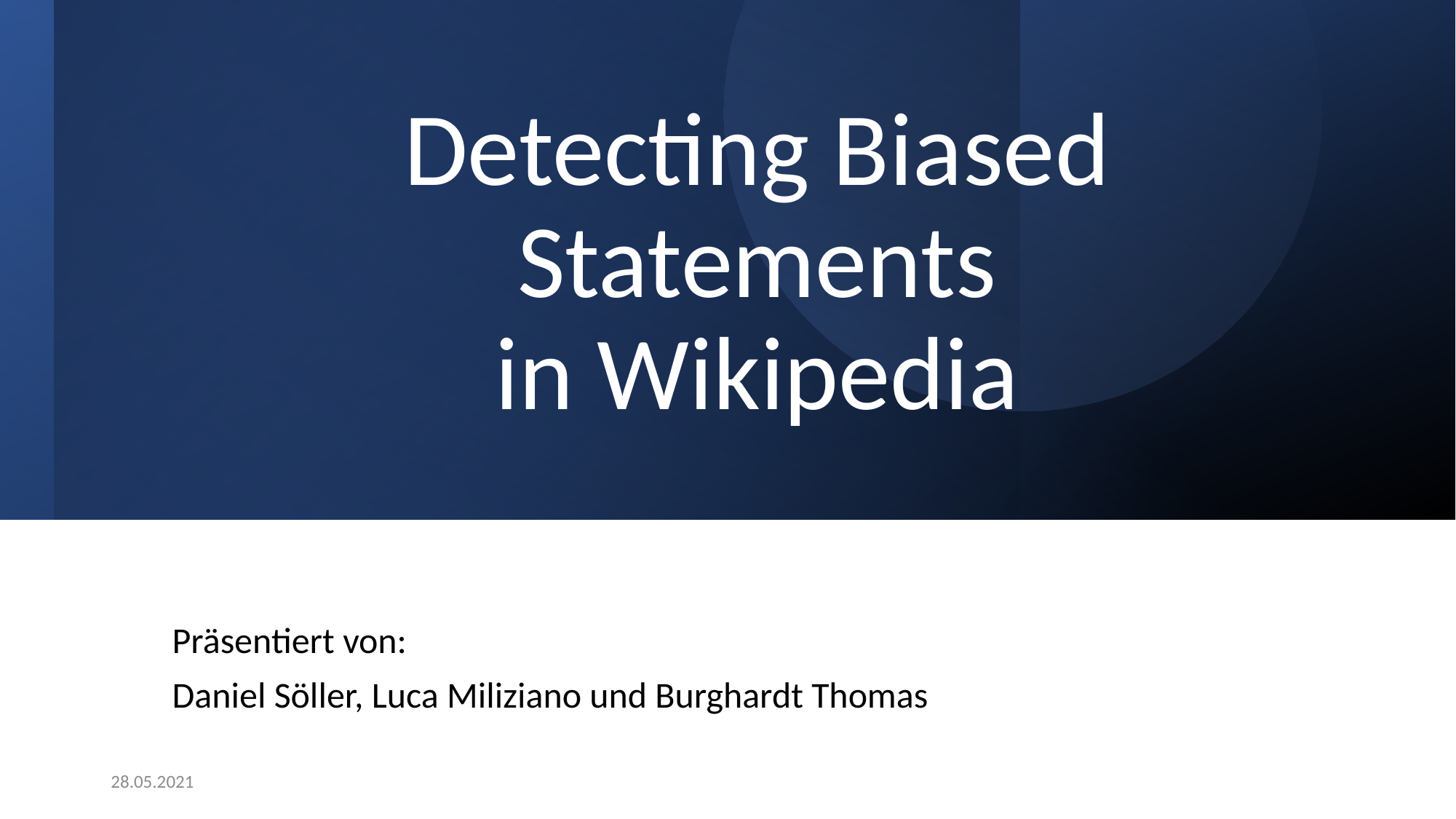

# Detecting Biased Statements in Wikipedia
Präsentiert von:
Daniel Söller, Luca Miliziano und Burghardt Thomas
28.05.2021
NLP
1